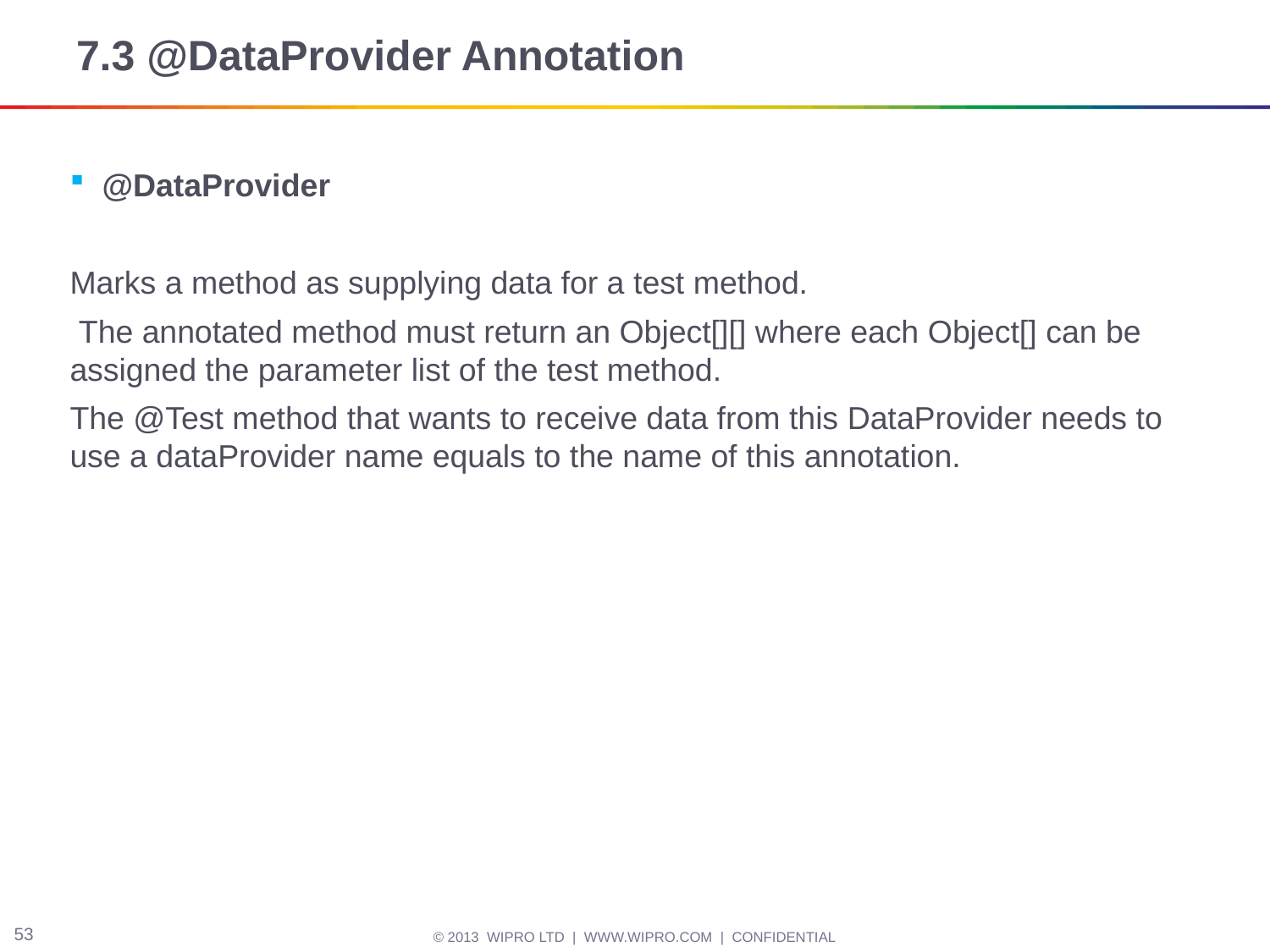

# 7.3 @DataProvider Annotation
@DataProvider

Marks a method as supplying data for a test method.
 The annotated method must return an Object[][] where each Object[] can be assigned the parameter list of the test method.
The @Test method that wants to receive data from this DataProvider needs to use a dataProvider name equals to the name of this annotation.